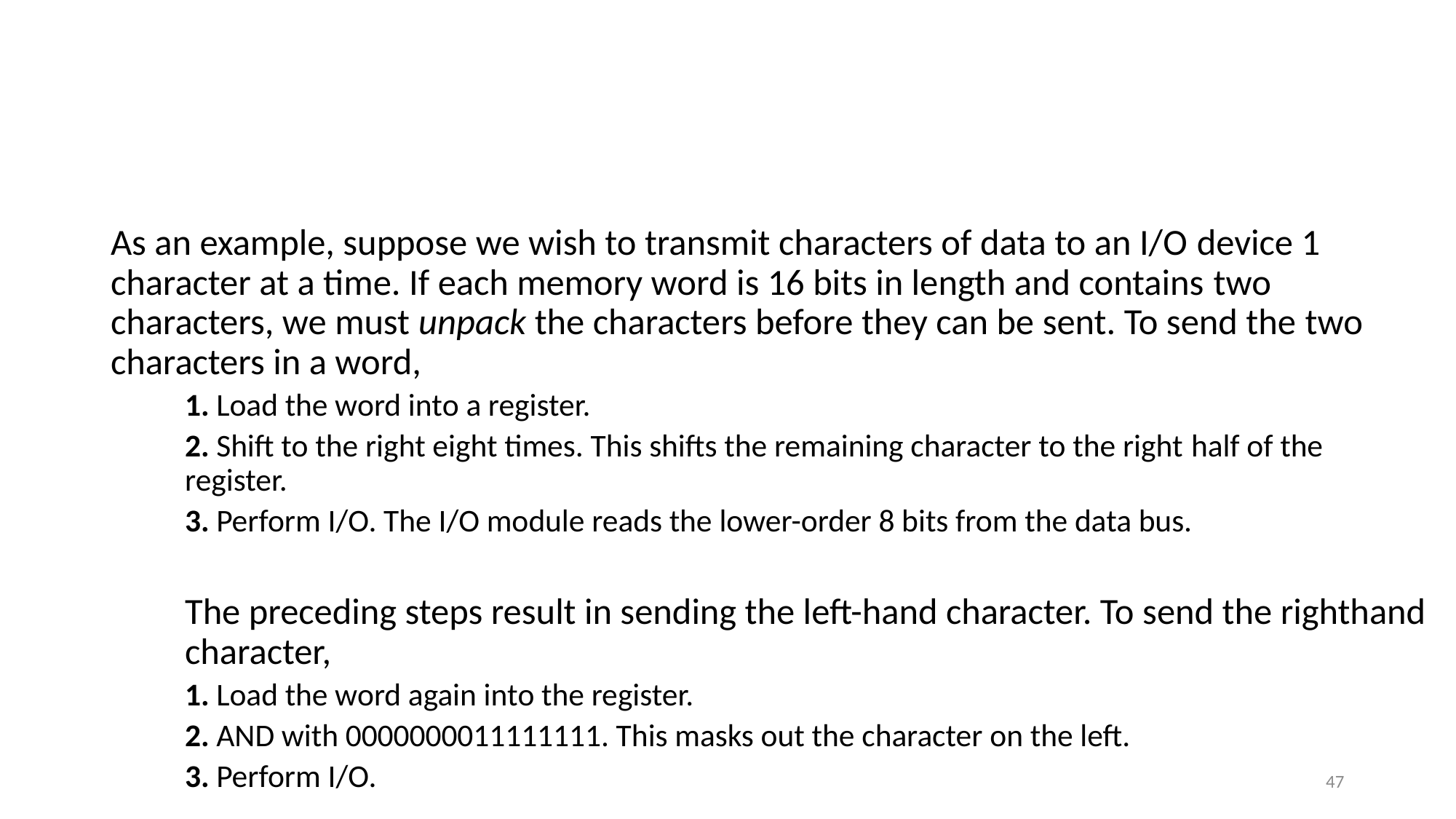

As an example, suppose we wish to transmit characters of data to an I/O device 1 character at a time. If each memory word is 16 bits in length and contains two characters, we must unpack the characters before they can be sent. To send the two characters in a word,
1. Load the word into a register.
2. Shift to the right eight times. This shifts the remaining character to the right half of the register.
3. Perform I/O. The I/O module reads the lower-order 8 bits from the data bus.

The preceding steps result in sending the left-hand character. To send the righthand character,
1. Load the word again into the register.
2. AND with 0000000011111111. This masks out the character on the left.
3. Perform I/O.
47